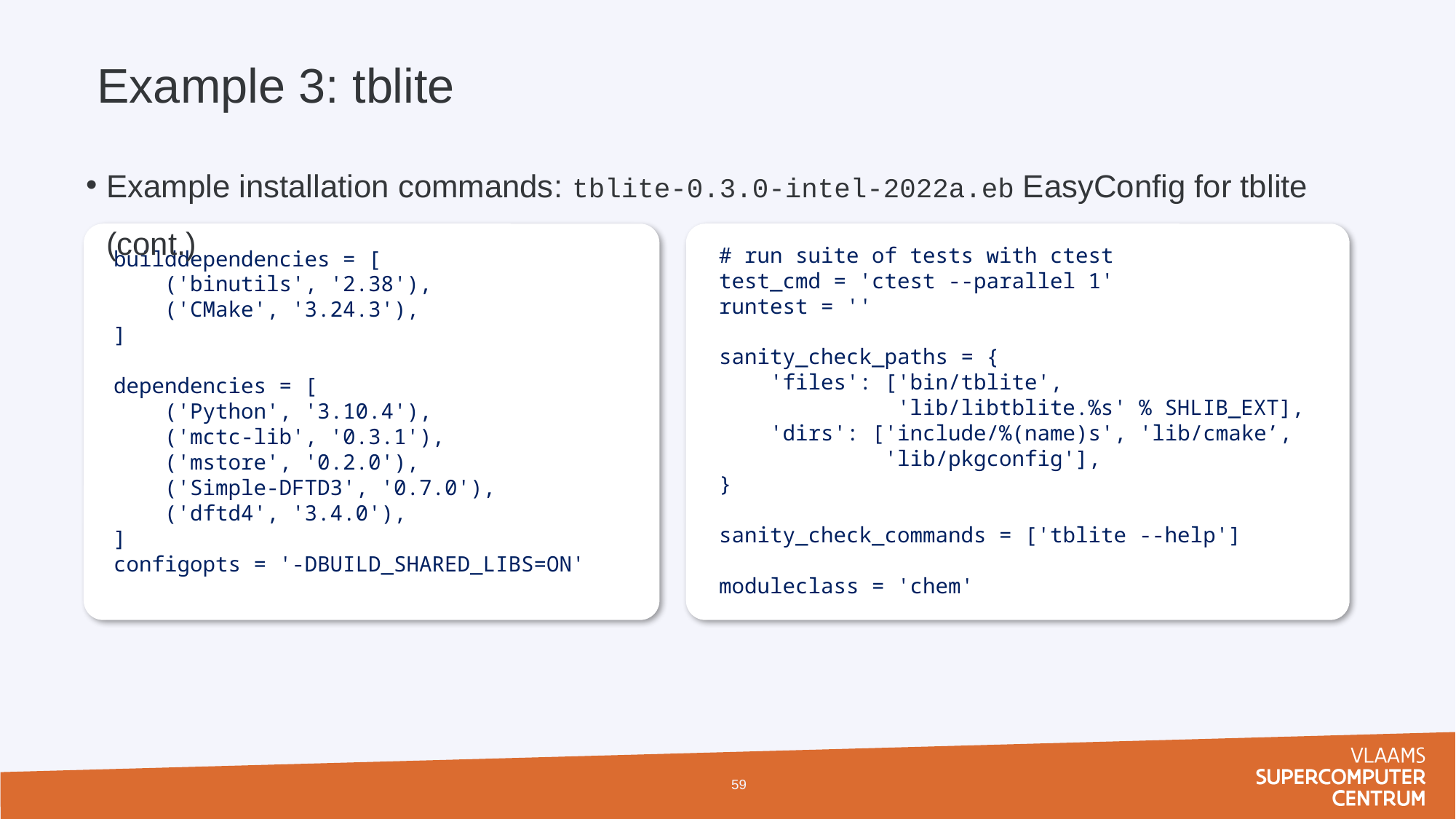

Example 3: tblite
Example installation commands: tblite-0.3.0-intel-2022a.eb EasyConfig for tblite (cont.)

builddependencies = [
    ('binutils', '2.38'),
    ('CMake', '3.24.3'),
]

dependencies = [
    ('Python', '3.10.4'),
    ('mctc-lib', '0.3.1'),
    ('mstore', '0.2.0'),
    ('Simple-DFTD3', '0.7.0'),
    ('dftd4', '3.4.0'),
]
configopts = '-DBUILD_SHARED_LIBS=ON'
# run suite of tests with ctest
test_cmd = 'ctest --parallel 1'
runtest = ''

sanity_check_paths = {
    'files': ['bin/tblite',
              'lib/libtblite.%s' % SHLIB_EXT],
    'dirs': ['include/%(name)s', 'lib/cmake’,
             'lib/pkgconfig'],
}

sanity_check_commands = ['tblite --help']

moduleclass = 'chem'

59